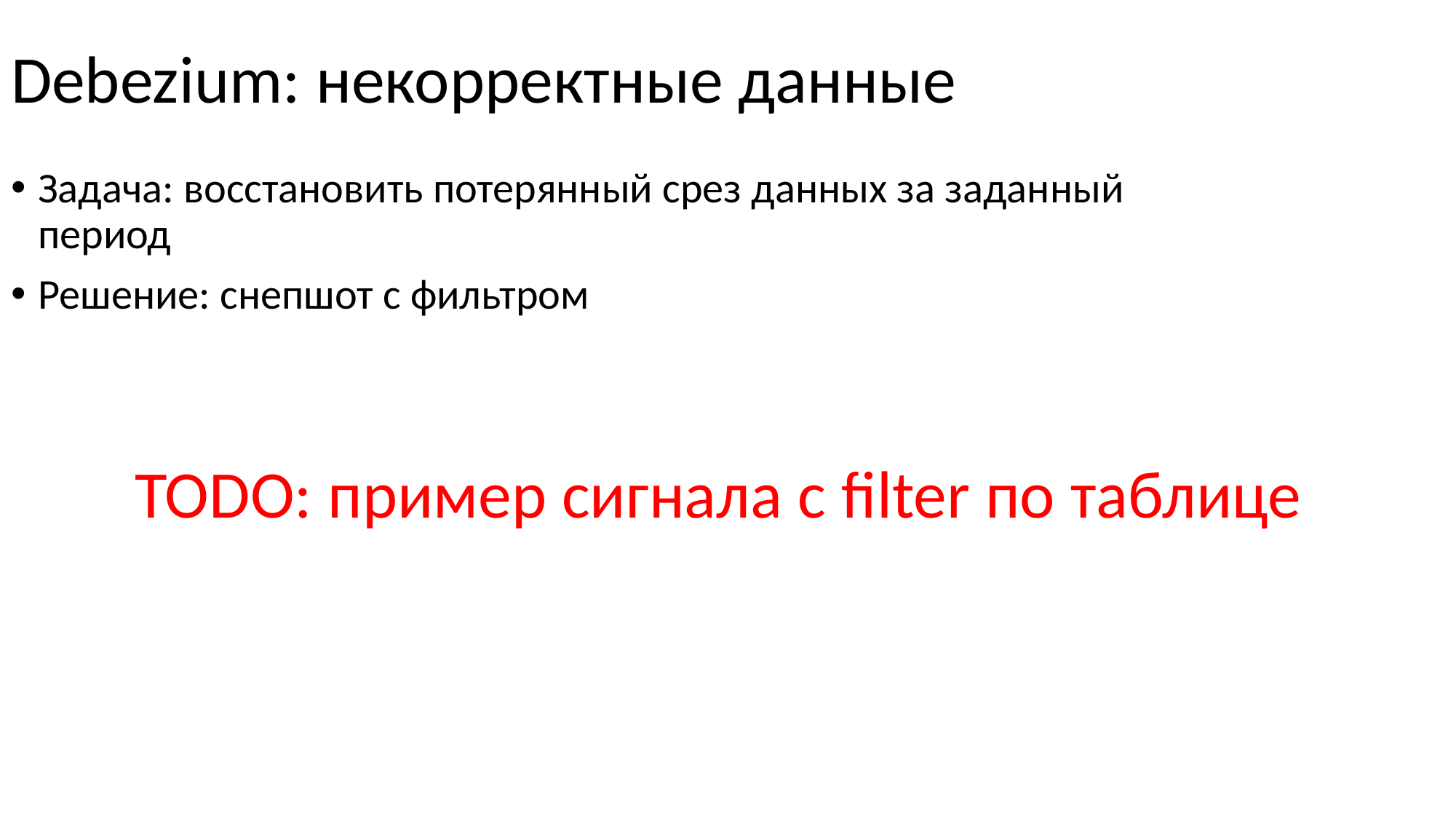

# Debezium: некорректные данные
Задача: восстановить потерянный срез данных за заданный период
Решение: снепшот с фильтром
TODO: пример сигнала с filter по таблице